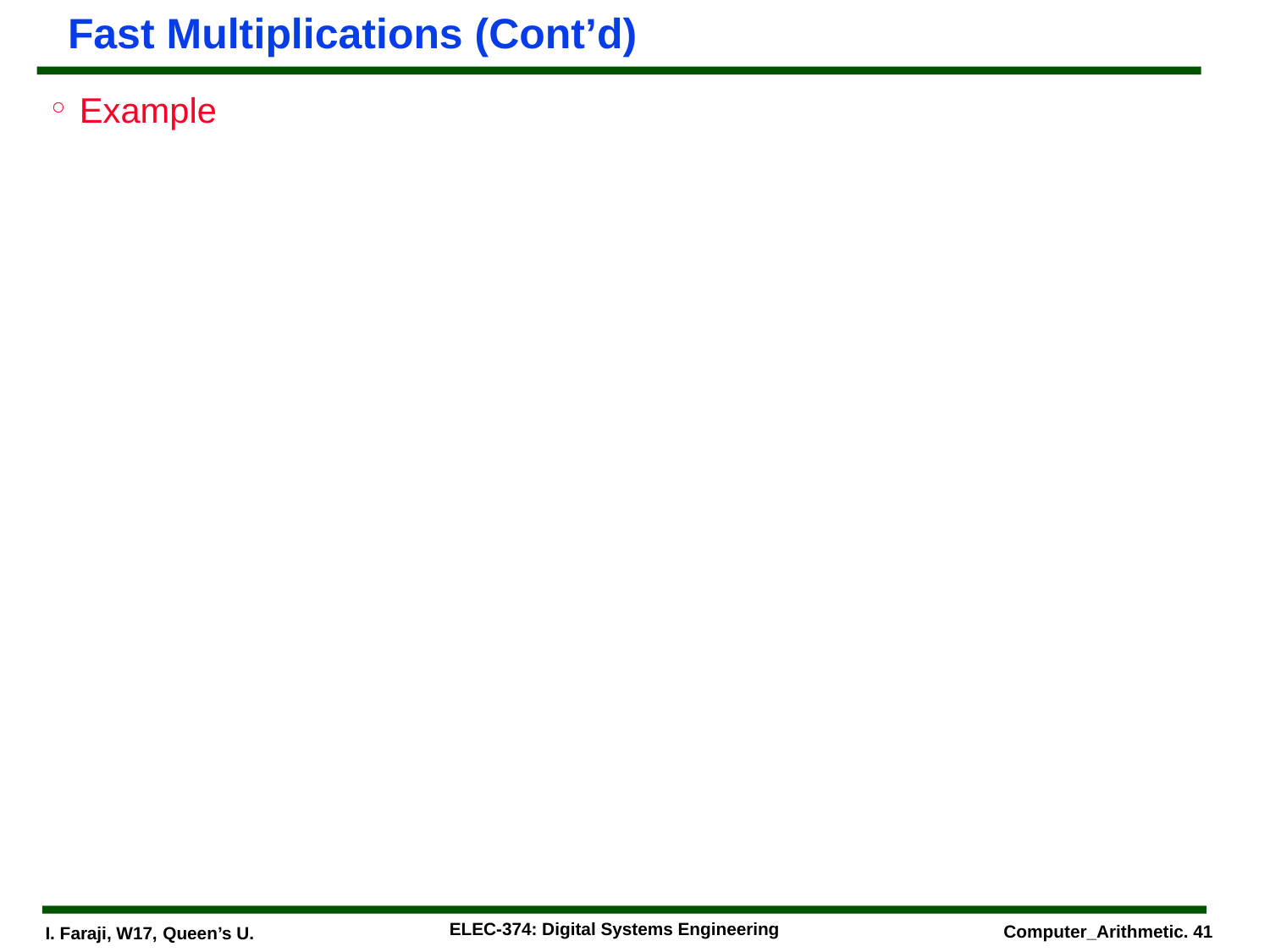

# Fast Multiplications (Cont’d)
Example
ELEC-374: Digital Systems Engineering